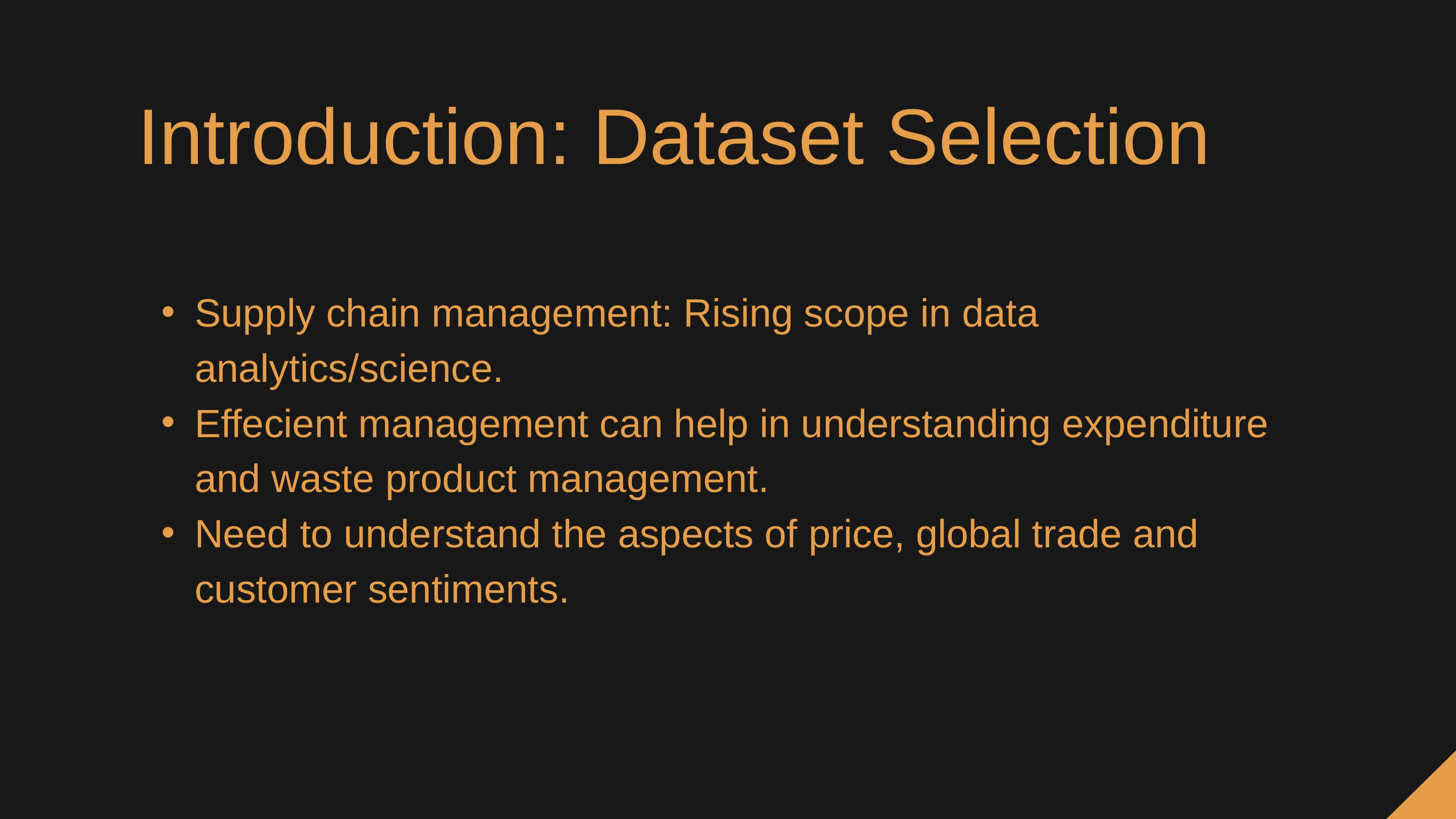

Introduction: Dataset Selection
Supply chain management: Rising scope in data analytics/science.
Effecient management can help in understanding expenditure and waste product management.
Need to understand the aspects of price, global trade and customer sentiments.